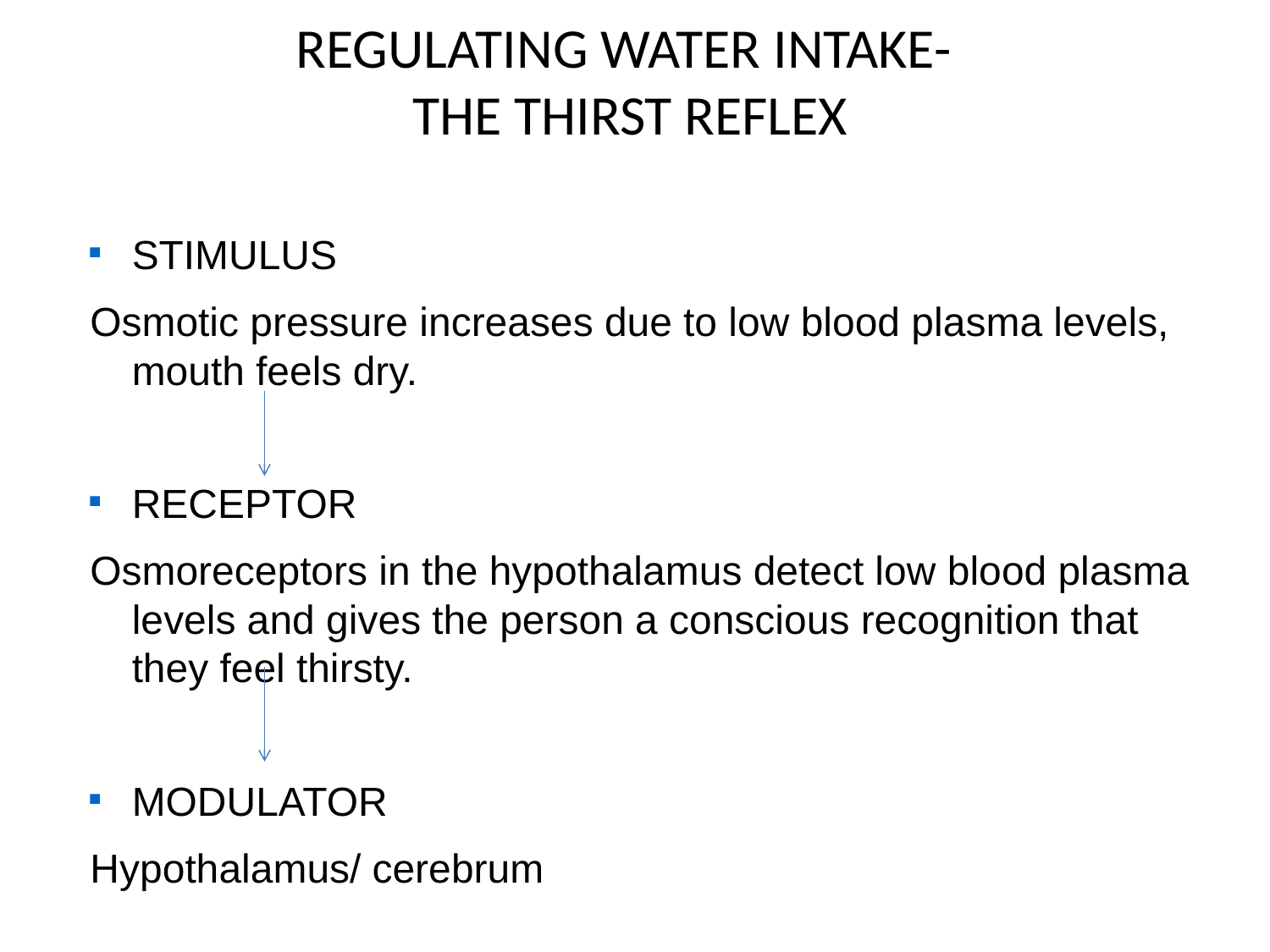

REGULATING WATER INTAKE-
THE THIRST REFLEX
STIMULUS
Osmotic pressure increases due to low blood plasma levels, mouth feels dry.

RECEPTOR
Osmoreceptors in the hypothalamus detect low blood plasma levels and gives the person a conscious recognition that they feel thirsty.

MODULATOR
Hypothalamus/ cerebrum